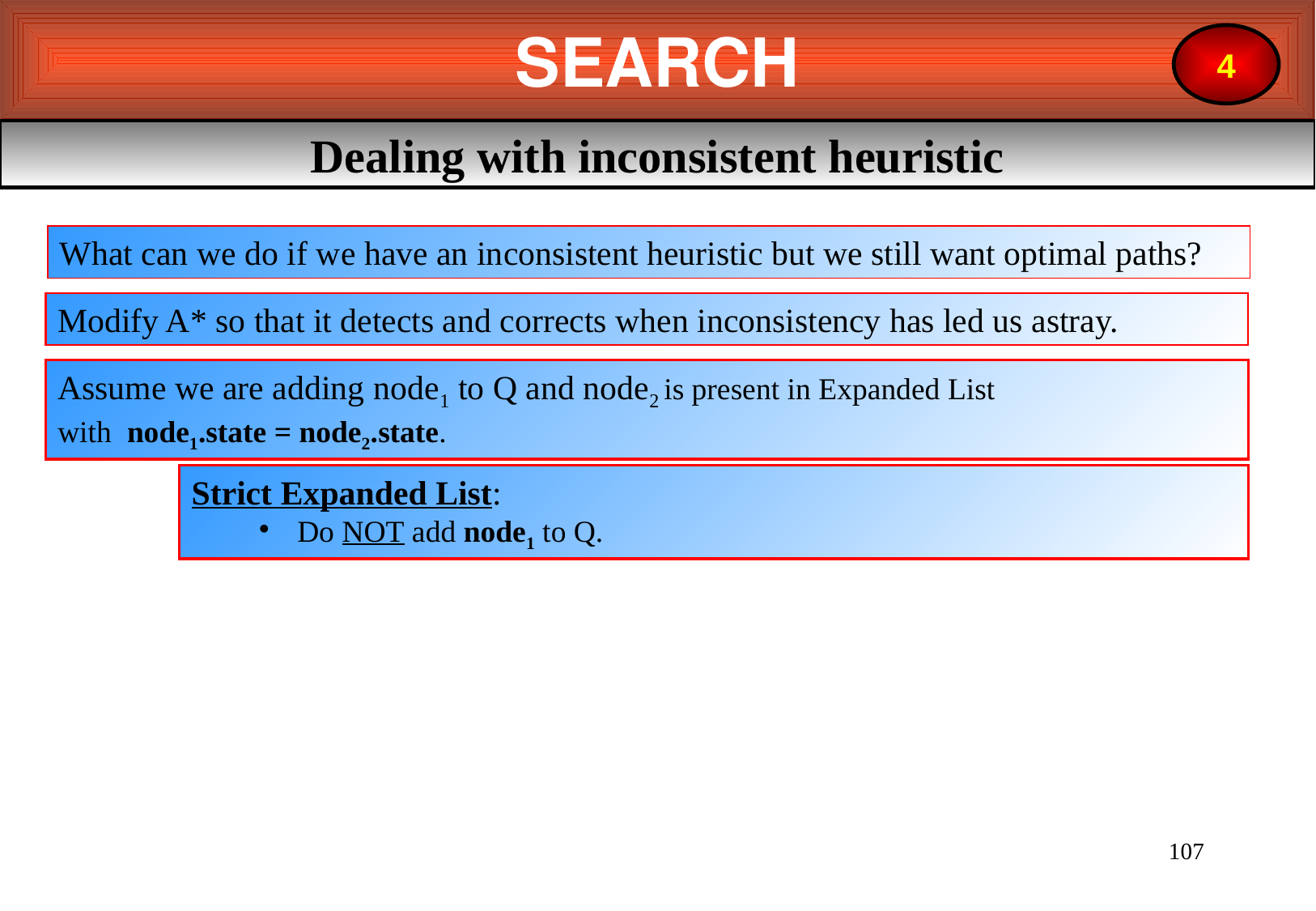

SEARCH
4
Dealing with inconsistent heuristic
What can we do if we have an inconsistent heuristic but we still want optimal paths?
Modify A* so that it detects and corrects when inconsistency has led us astray.
Assume we are adding node1 to Q and node2 is present in Expanded List
with  node1.state = node2.state.
Strict Expanded List:
Do NOT add node1 to Q.
107